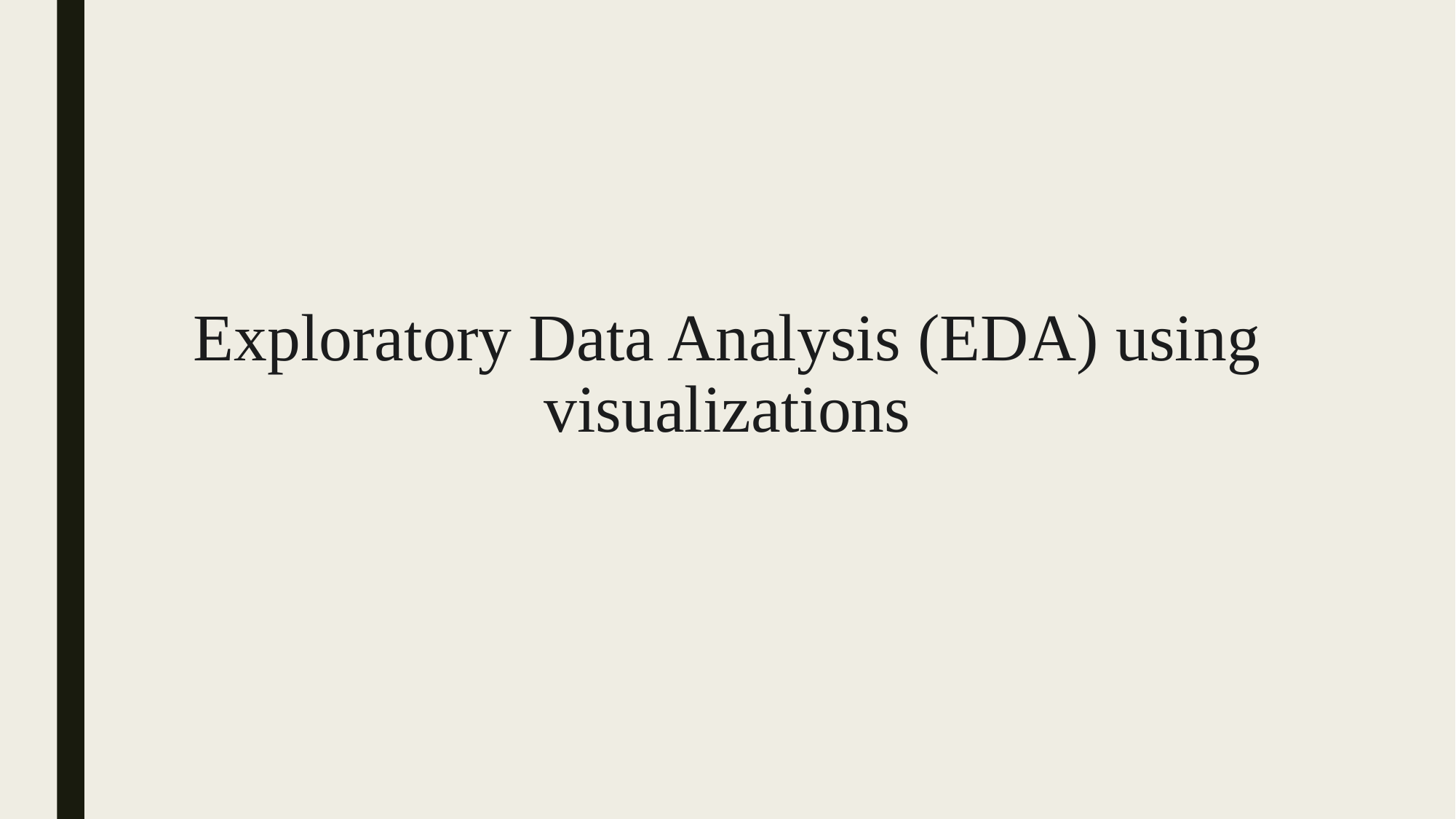

# Exploratory Data Analysis (EDA) using visualizations